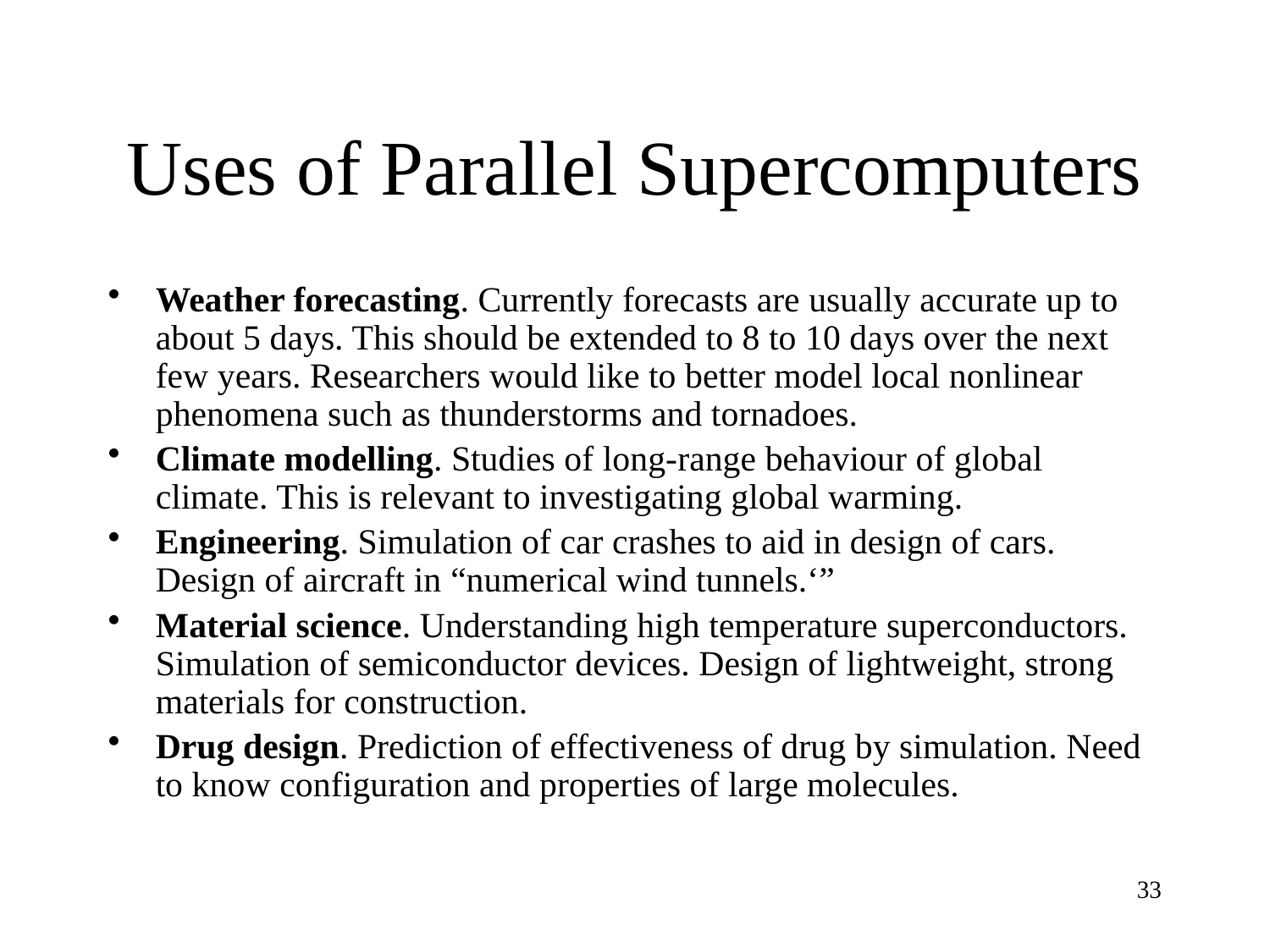

# Uses of Parallel Supercomputers
Weather forecasting. Currently forecasts are usually accurate up to about 5 days. This should be extended to 8 to 10 days over the next few years. Researchers would like to better model local nonlinear phenomena such as thunderstorms and tornadoes.
Climate modelling. Studies of long-range behaviour of global climate. This is relevant to investigating global warming.
Engineering. Simulation of car crashes to aid in design of cars. Design of aircraft in “numerical wind tunnels.‘”
Material science. Understanding high temperature superconductors. Simulation of semiconductor devices. Design of lightweight, strong materials for construction.
Drug design. Prediction of effectiveness of drug by simulation. Need to know configuration and properties of large molecules.
33